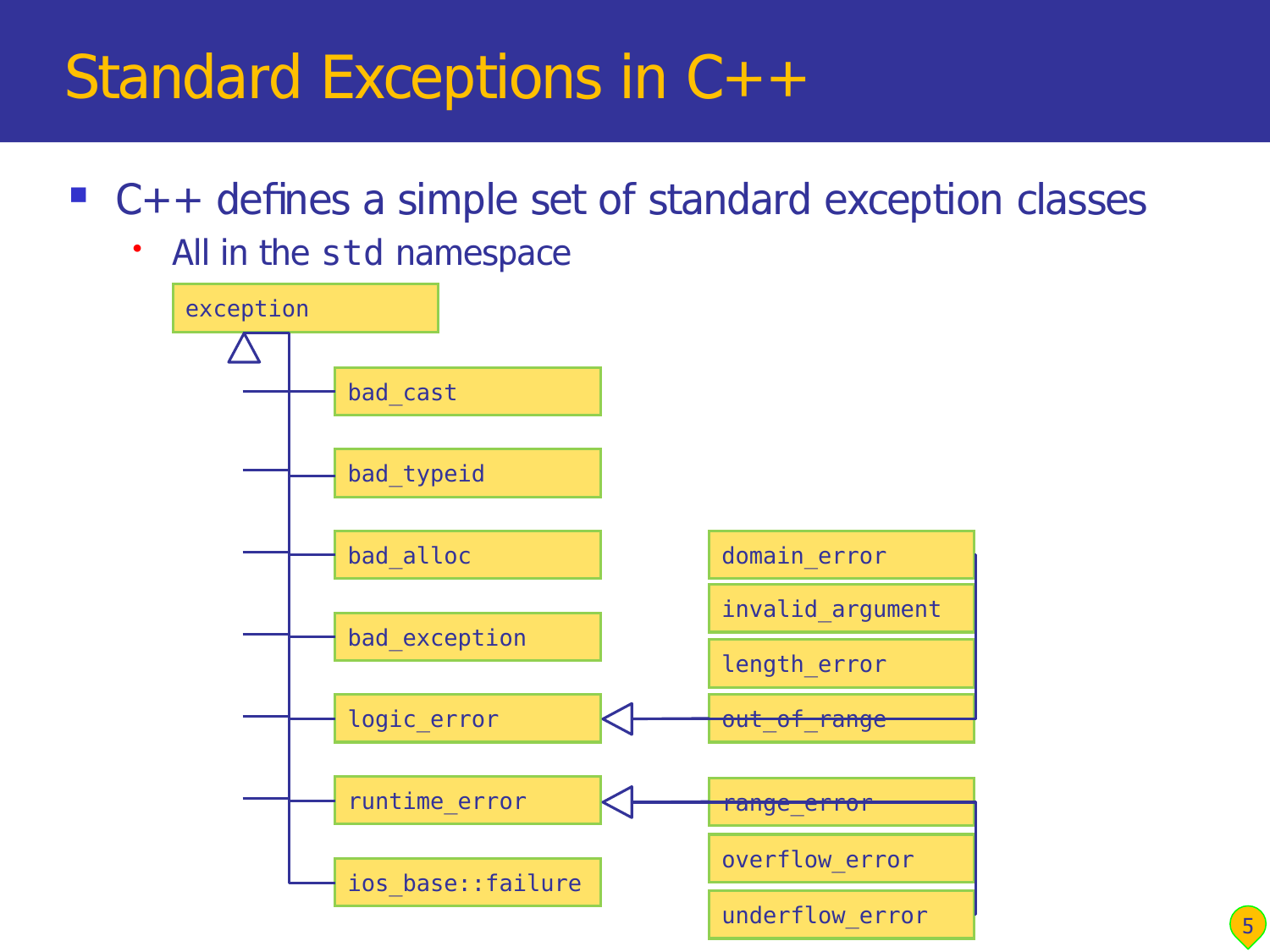

# Standard Exceptions in C++
C++ defines a simple set of standard exception classes
All in the std namespace
exception

bad_cast
bad_typeid
bad_alloc
domain_error
invalid_argument
bad_exception
length_error
logic_error
out_of_range

runtime_error
range_error

overflow_error
ios_base::failure
5
underflow_error